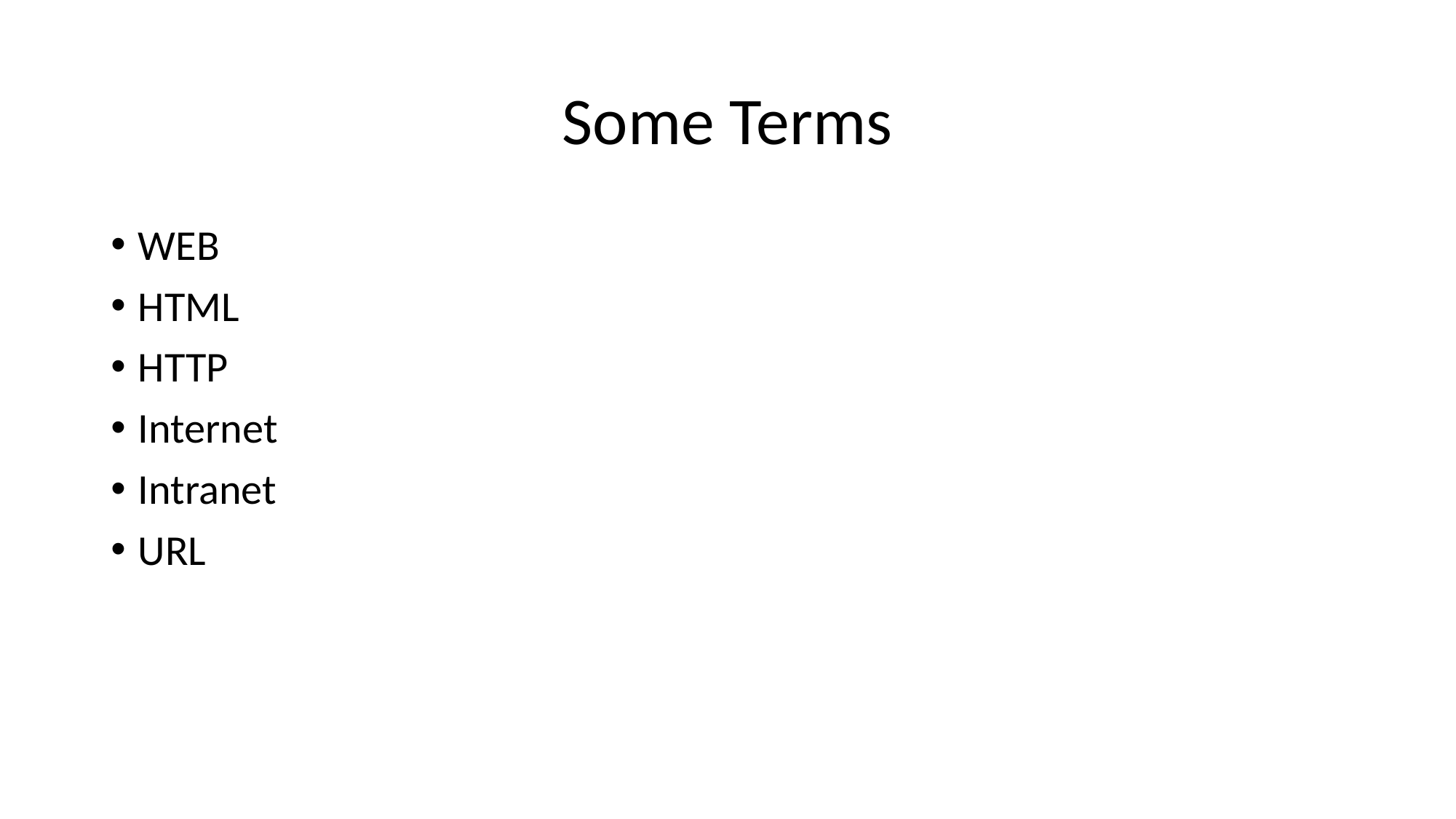

# Some Terms
WEB
HTML
HTTP
Internet
Intranet
URL